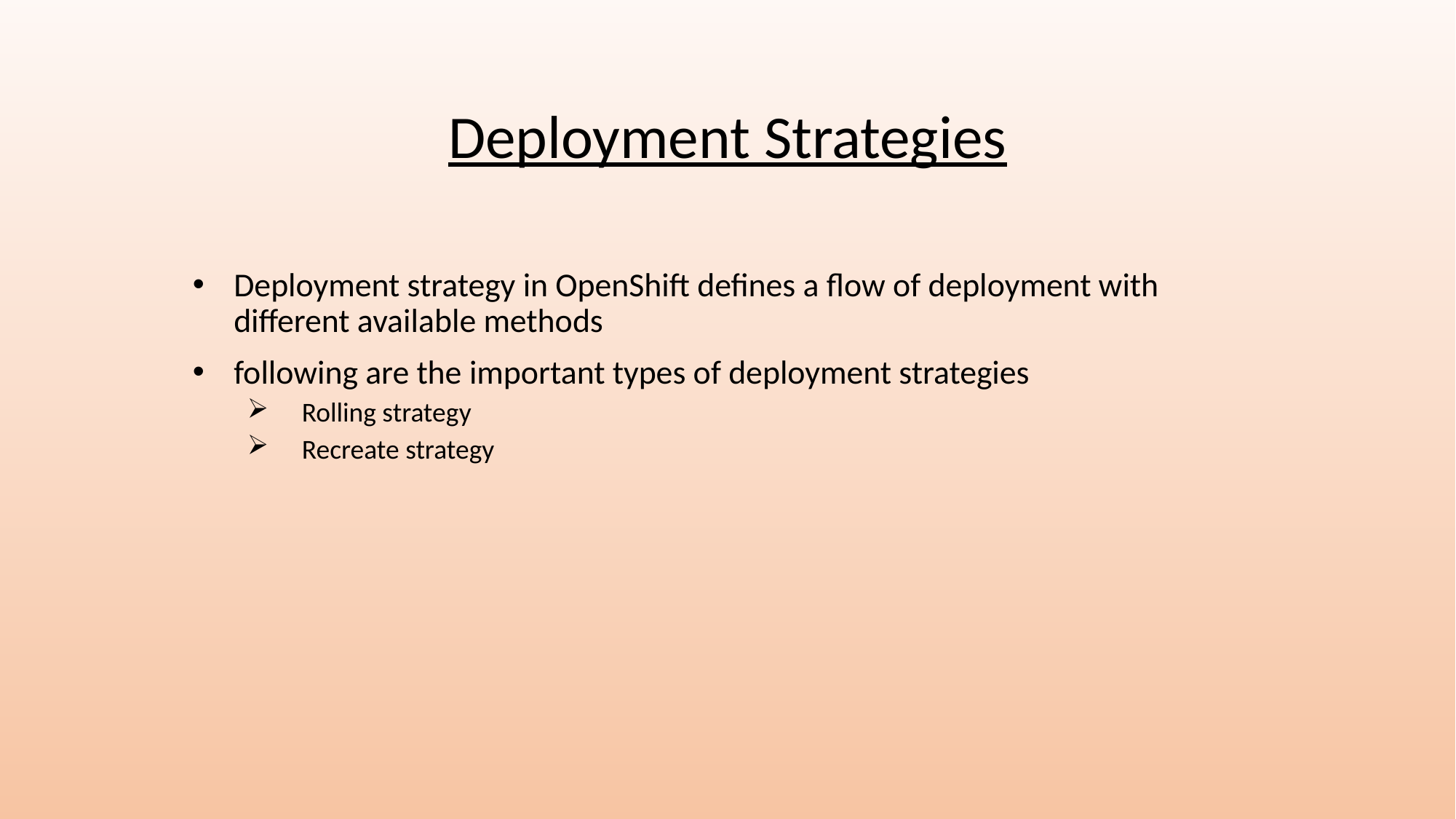

# Deployment Strategies
Deployment strategy in OpenShift defines a flow of deployment with different available methods
following are the important types of deployment strategies
Rolling strategy
Recreate strategy